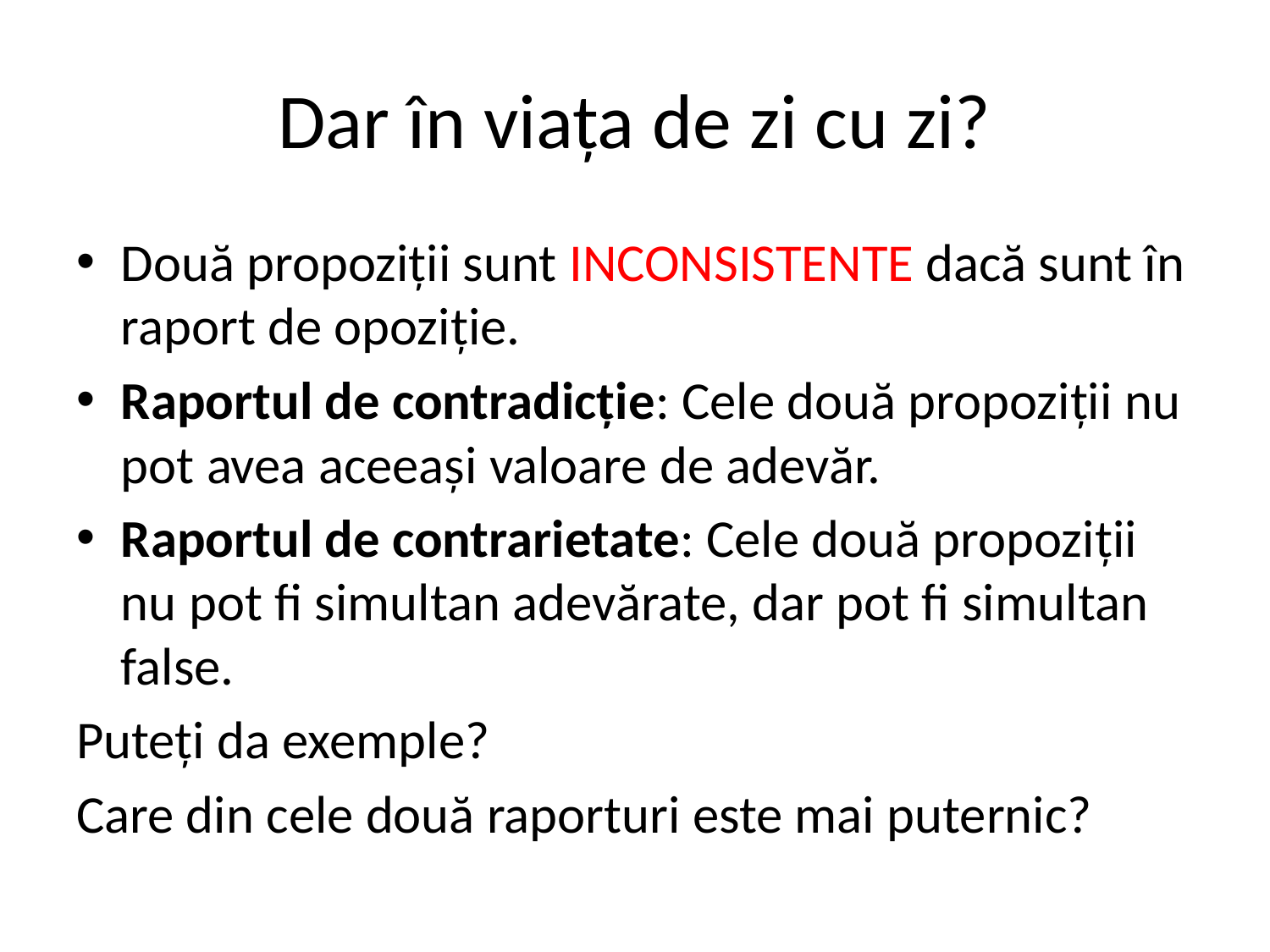

# Dar în viața de zi cu zi?
Două propoziții sunt INCONSISTENTE dacă sunt în raport de opoziție.
Raportul de contradicție: Cele două propoziții nu pot avea aceeași valoare de adevăr.
Raportul de contrarietate: Cele două propoziții nu pot fi simultan adevărate, dar pot fi simultan false.
Puteți da exemple?
Care din cele două raporturi este mai puternic?